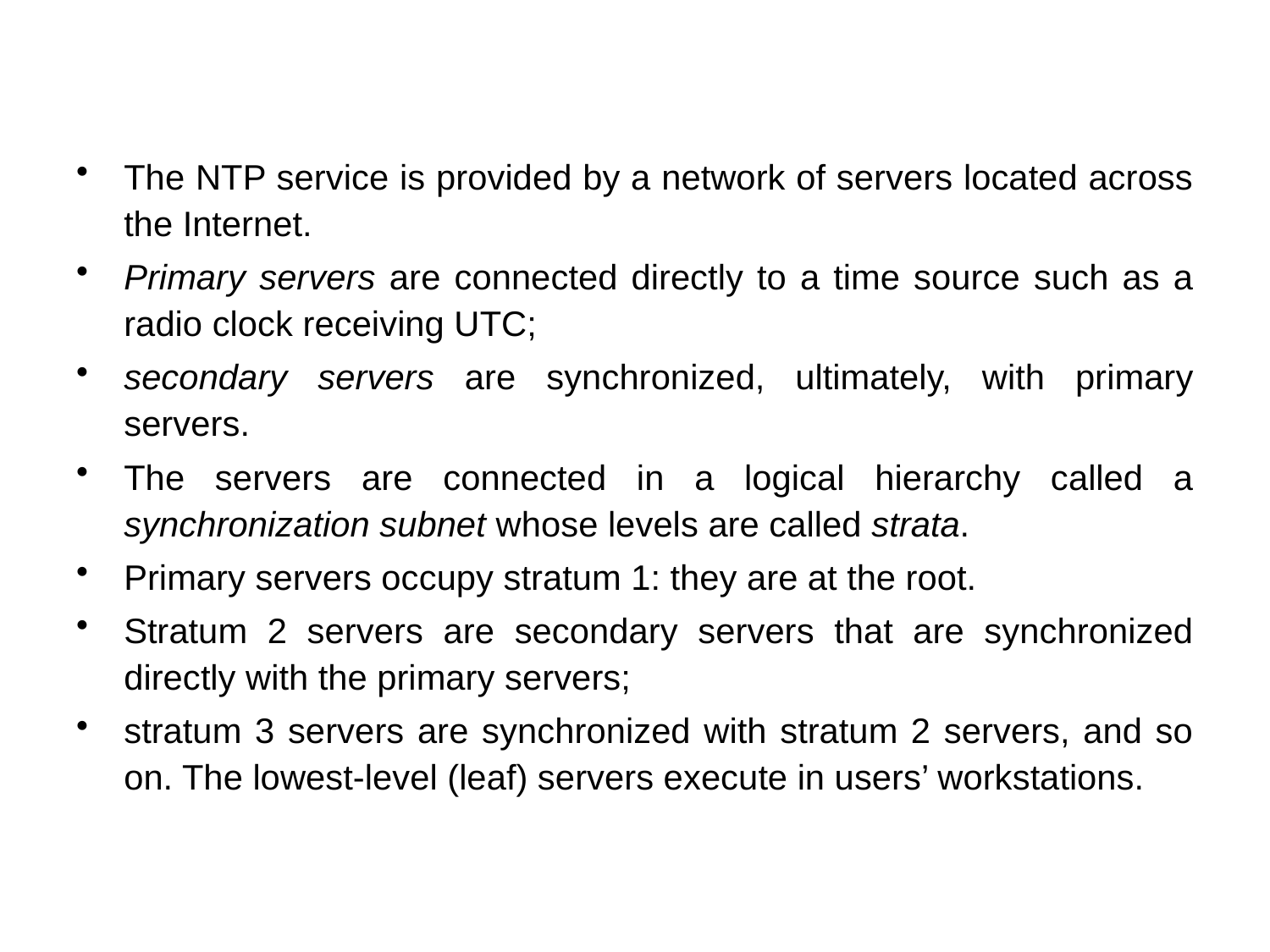

#
The NTP service is provided by a network of servers located across the Internet.
Primary servers are connected directly to a time source such as a radio clock receiving UTC;
secondary servers are synchronized, ultimately, with primary servers.
The servers are connected in a logical hierarchy called a synchronization subnet whose levels are called strata.
Primary servers occupy stratum 1: they are at the root.
Stratum 2 servers are secondary servers that are synchronized directly with the primary servers;
stratum 3 servers are synchronized with stratum 2 servers, and so on. The lowest-level (leaf) servers execute in users’ workstations.